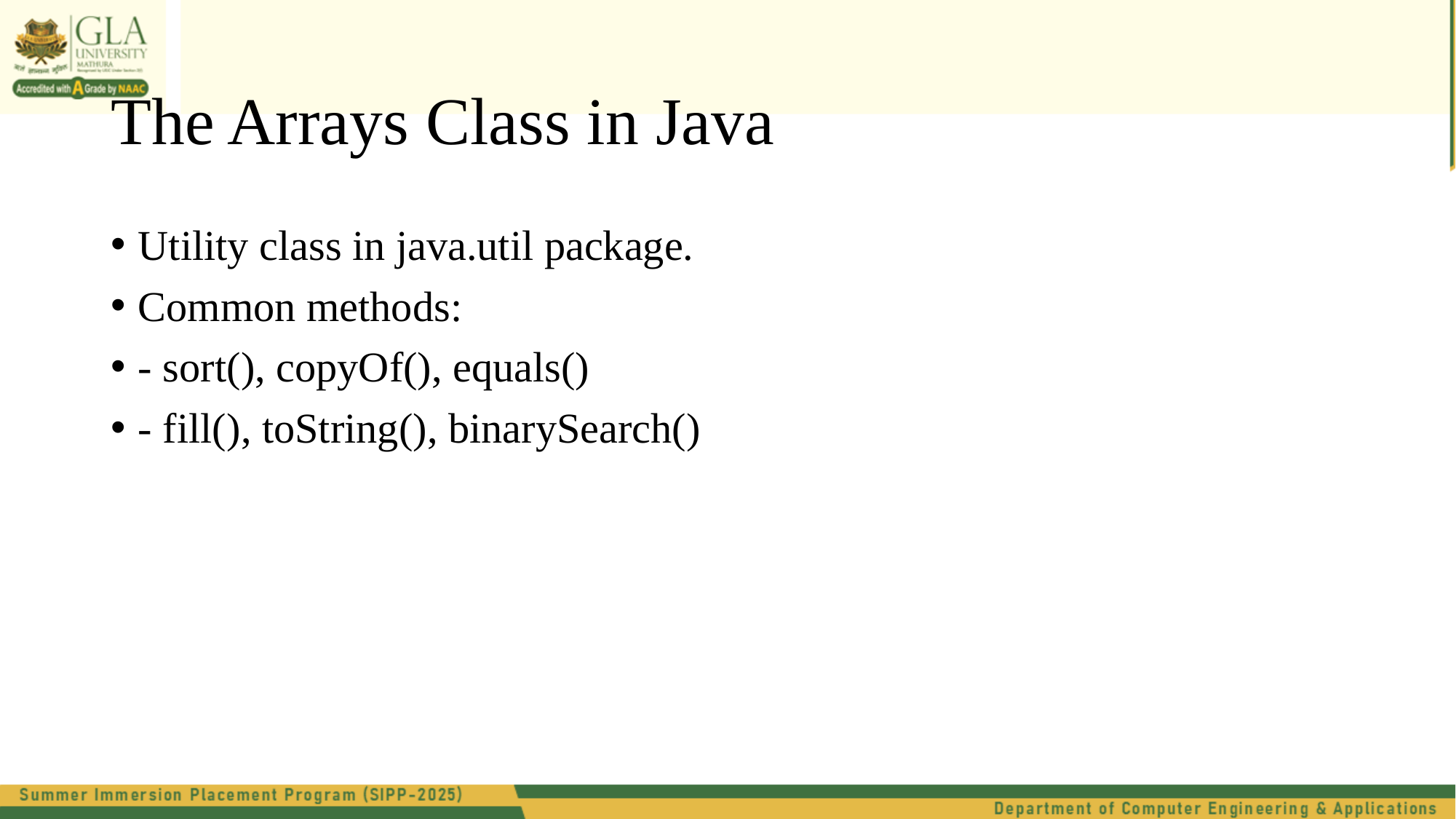

# The Arrays Class in Java
Utility class in java.util package.
Common methods:
- sort(), copyOf(), equals()
- fill(), toString(), binarySearch()